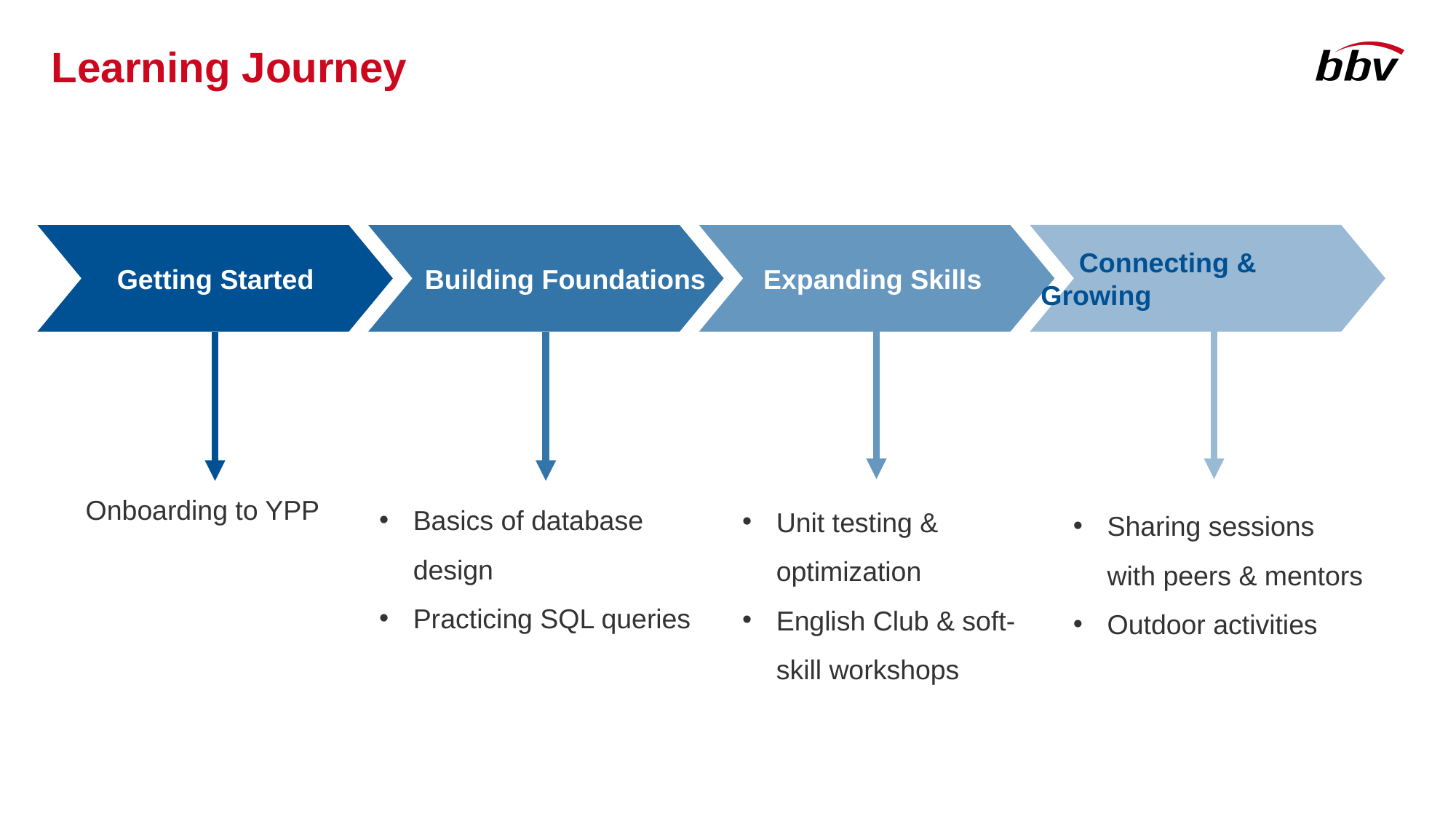

# Learning Journey
     Connecting & Growing
         Getting Started
      Building Foundations
       Expanding Skills
Unit testing & optimization
English Club & soft-skill workshops
Basics of database design
Practicing SQL queries
Sharing sessions with peers & mentors
Outdoor activities
Onboarding to YPP